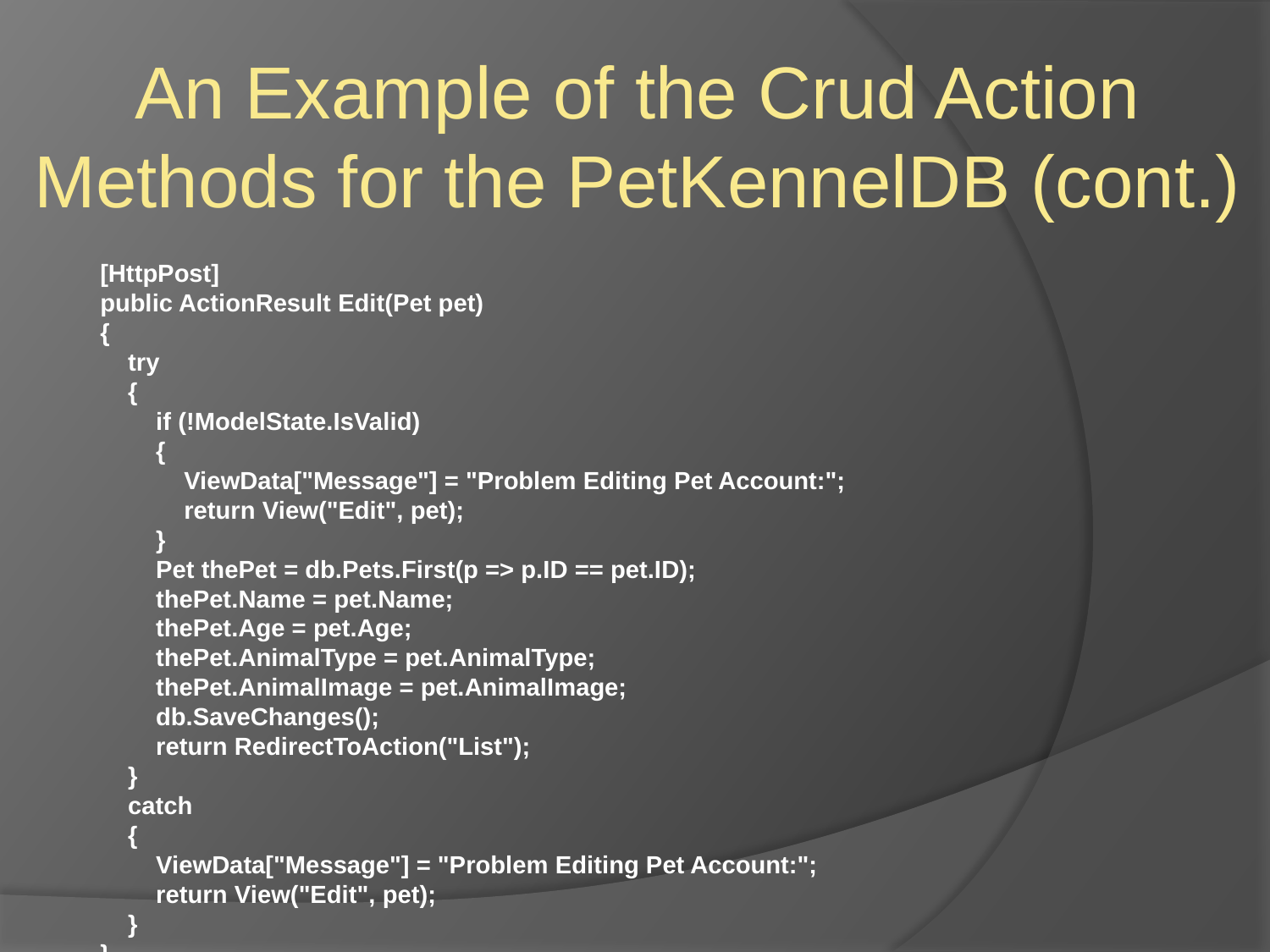

An Example of the Crud Action Methods for the PetKennelDB (cont.)
        [HttpPost]
        public ActionResult Edit(Pet pet)
        {
            try
            {
                if (!ModelState.IsValid)
                {
                    ViewData["Message"] = "Problem Editing Pet Account:";
                    return View("Edit", pet);
                }
                Pet thePet = db.Pets.First(p => p.ID == pet.ID);
                thePet.Name = pet.Name;
                thePet.Age = pet.Age;
                thePet.AnimalType = pet.AnimalType;
                thePet.AnimalImage = pet.AnimalImage;
                db.SaveChanges();
                return RedirectToAction("List");
            }
            catch
            {
                ViewData["Message"] = "Problem Editing Pet Account:";
                return View("Edit", pet);
            }
        }